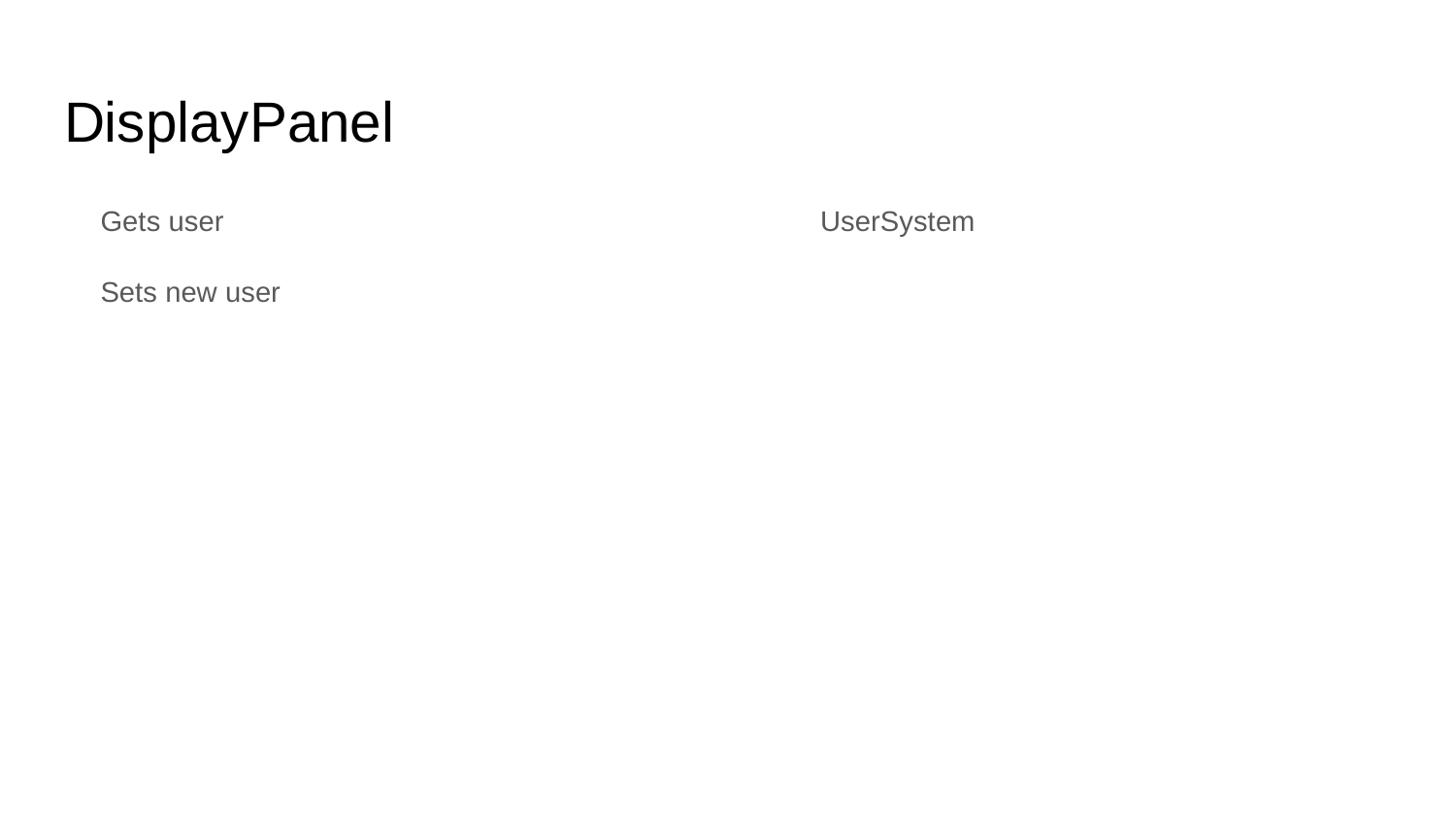

# DisplayPanel
Gets user
Sets new user
UserSystem